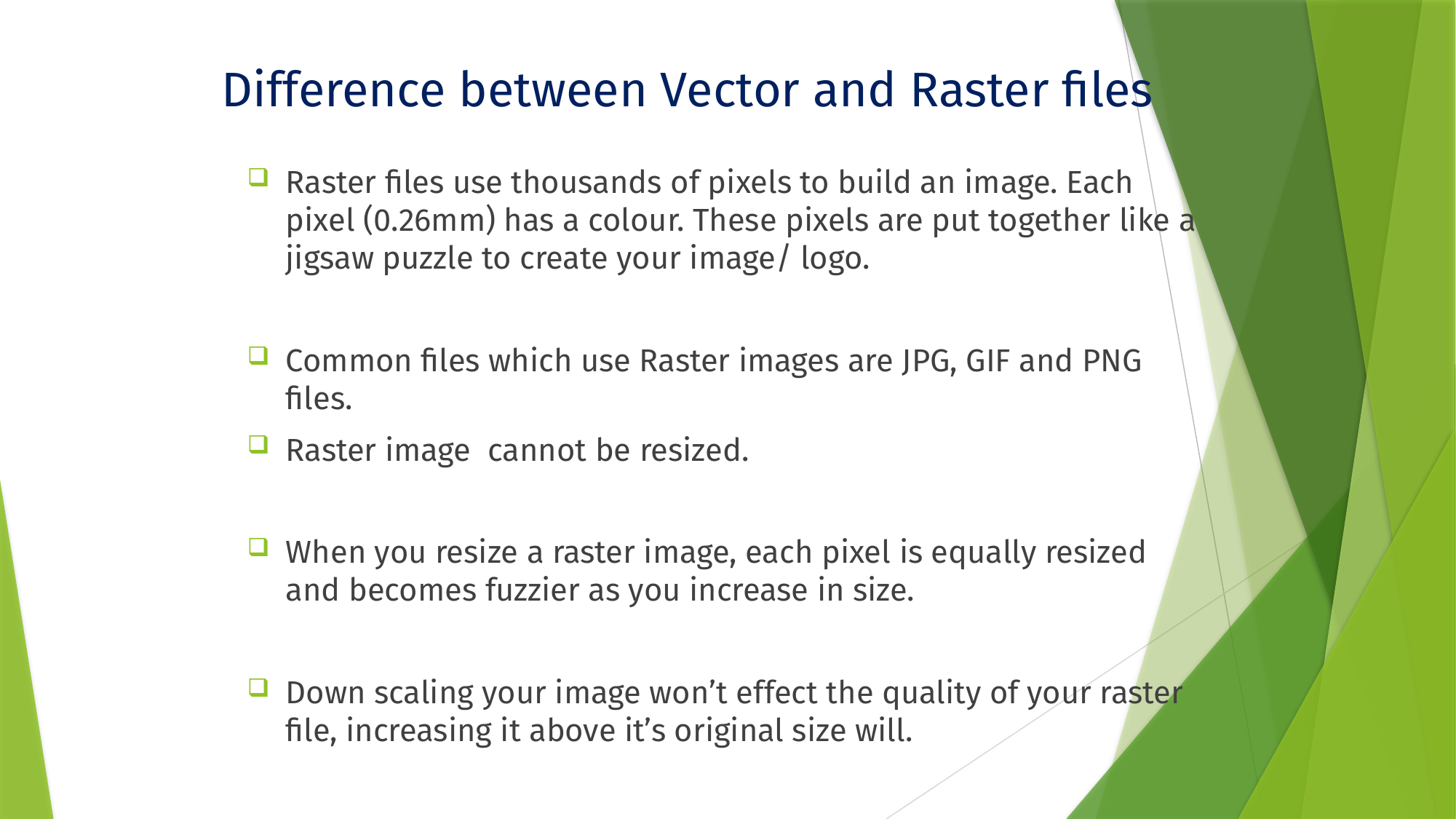

# Difference between Vector and Raster files
Raster files use thousands of pixels to build an image. Each pixel (0.26mm) has a colour. These pixels are put together like a jigsaw puzzle to create your image/ logo.

Common files which use Raster images are JPG, GIF and PNG files.
Raster image  cannot be resized.

When you resize a raster image, each pixel is equally resized and becomes fuzzier as you increase in size.

Down scaling your image won’t effect the quality of your raster file, increasing it above it’s original size will.